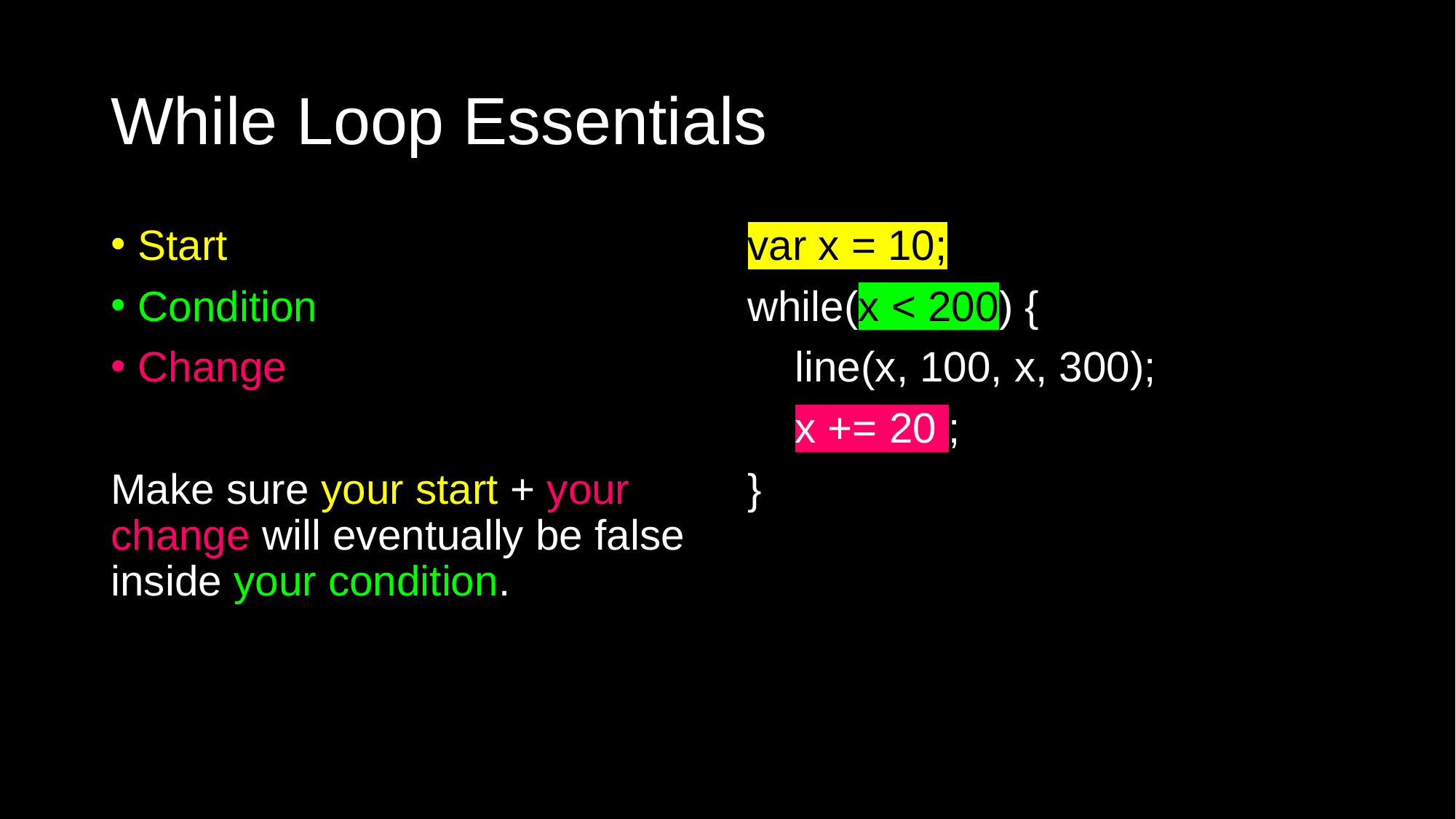

# While Loop Essentials
Start
Condition
Change

Make sure your start + your change will eventually be false inside your condition.

var x = 10;
while(x < 200) {
    line(x, 100, x, 300);
    x += 20 ;
}